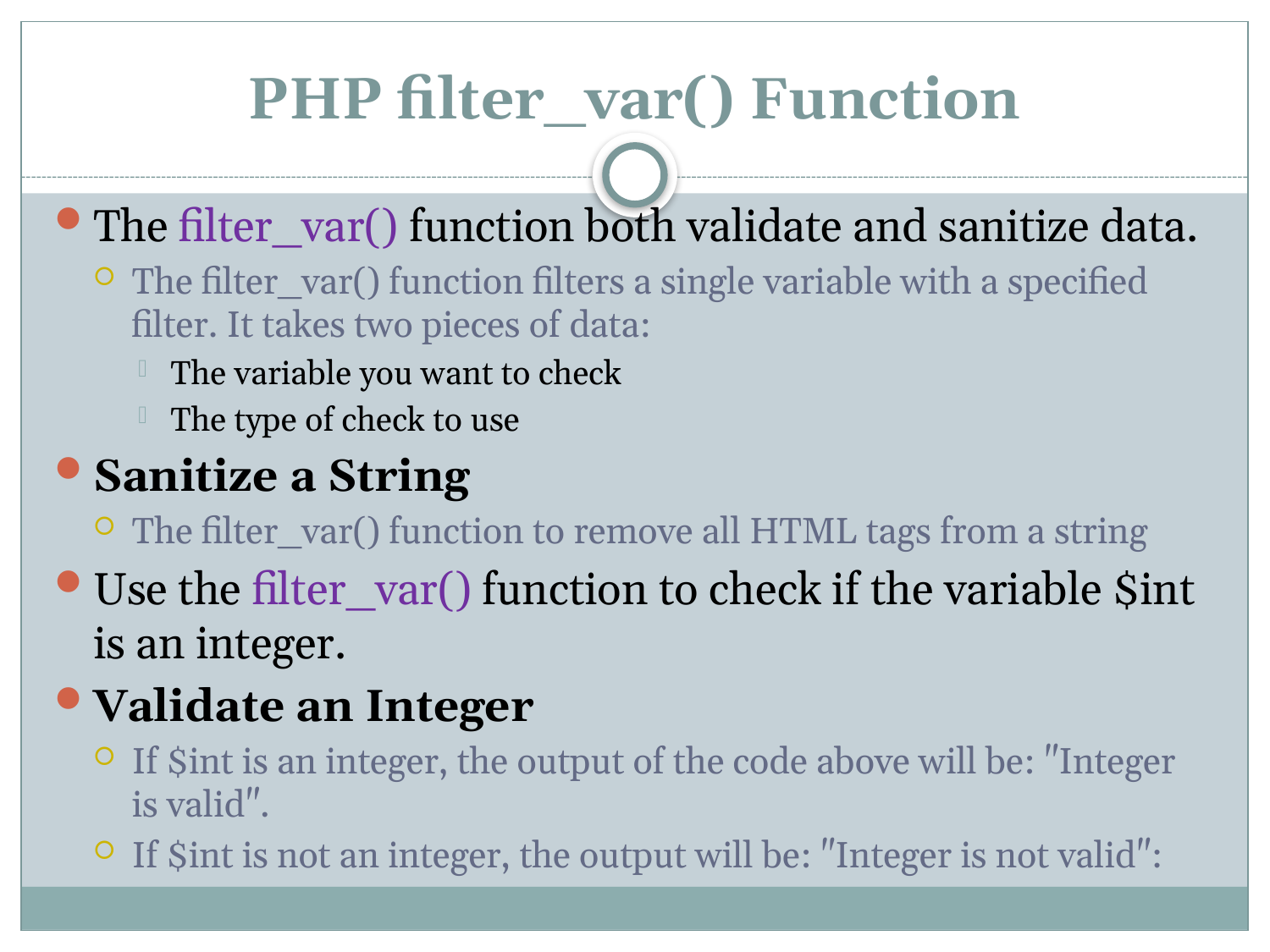

# PHP filter_var() Function
The filter_var() function both validate and sanitize data.
The filter_var() function filters a single variable with a specified filter. It takes two pieces of data:
The variable you want to check
The type of check to use
Sanitize a String
The filter_var() function to remove all HTML tags from a string
Use the filter_var() function to check if the variable $int is an integer.
Validate an Integer
If $int is an integer, the output of the code above will be: "Integer is valid".
If $int is not an integer, the output will be: "Integer is not valid":